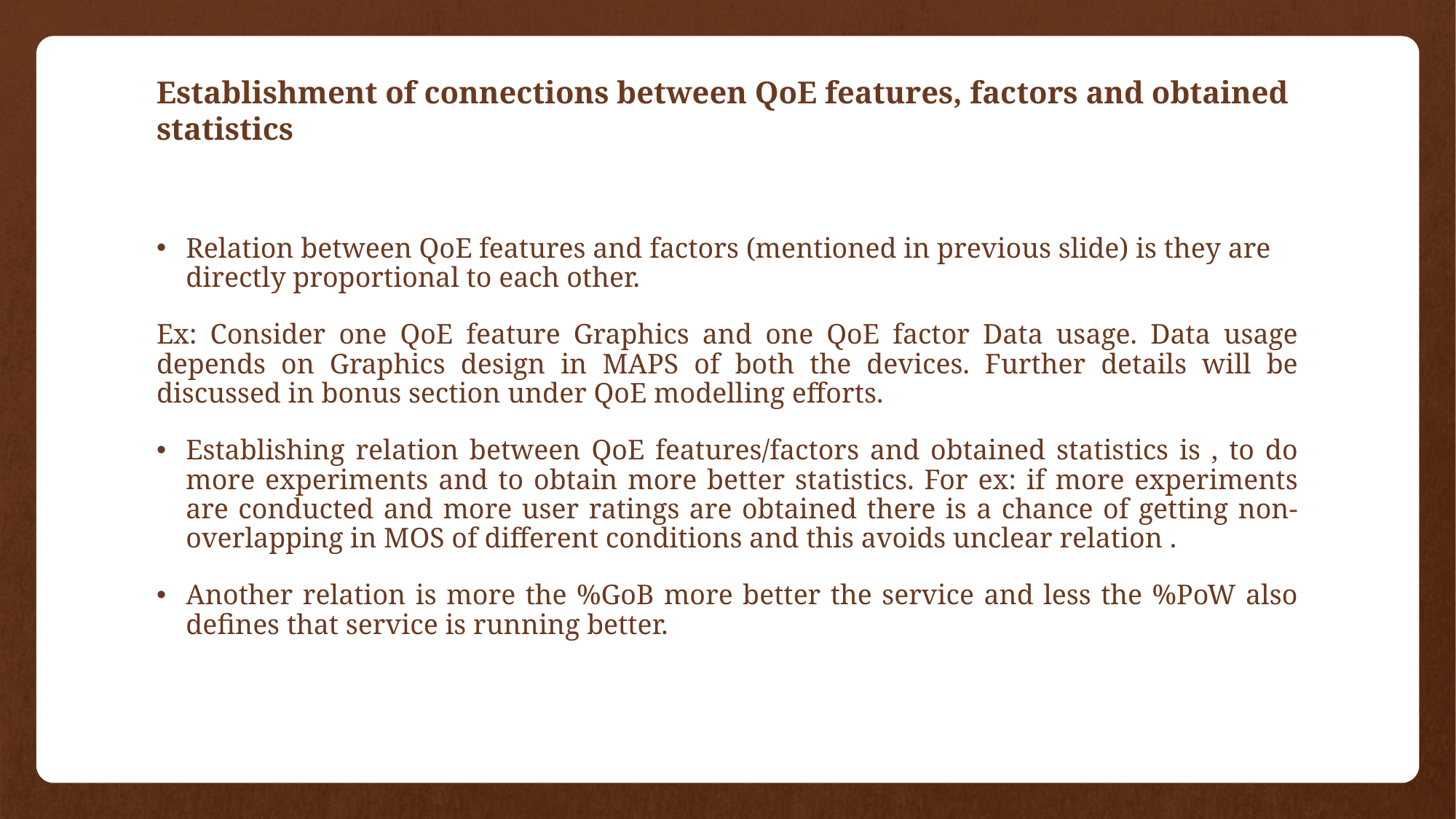

# Establishment of connections between QoE features, factors and obtained statistics
Relation between QoE features and factors (mentioned in previous slide) is they are directly proportional to each other.
Ex: Consider one QoE feature Graphics and one QoE factor Data usage. Data usage depends on Graphics design in MAPS of both the devices. Further details will be discussed in bonus section under QoE modelling efforts.
Establishing relation between QoE features/factors and obtained statistics is , to do more experiments and to obtain more better statistics. For ex: if more experiments are conducted and more user ratings are obtained there is a chance of getting non-overlapping in MOS of different conditions and this avoids unclear relation .
Another relation is more the %GoB more better the service and less the %PoW also defines that service is running better.